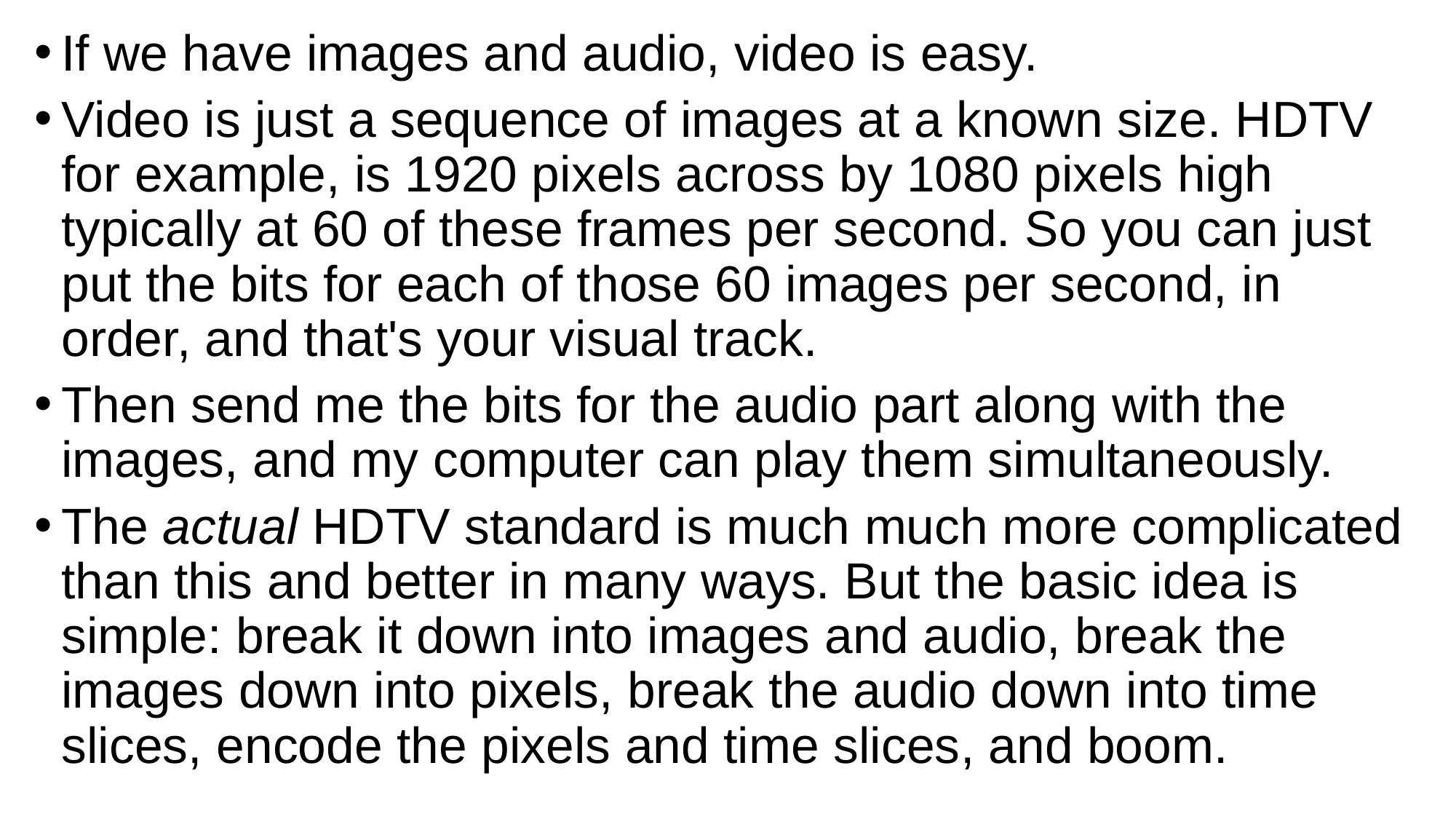

If we have images and audio, video is easy.
Video is just a sequence of images at a known size. HDTV for example, is 1920 pixels across by 1080 pixels high typically at 60 of these frames per second. So you can just put the bits for each of those 60 images per second, in order, and that's your visual track.
Then send me the bits for the audio part along with the images, and my computer can play them simultaneously.
The actual HDTV standard is much much more complicated than this and better in many ways. But the basic idea is simple: break it down into images and audio, break the images down into pixels, break the audio down into time slices, encode the pixels and time slices, and boom.